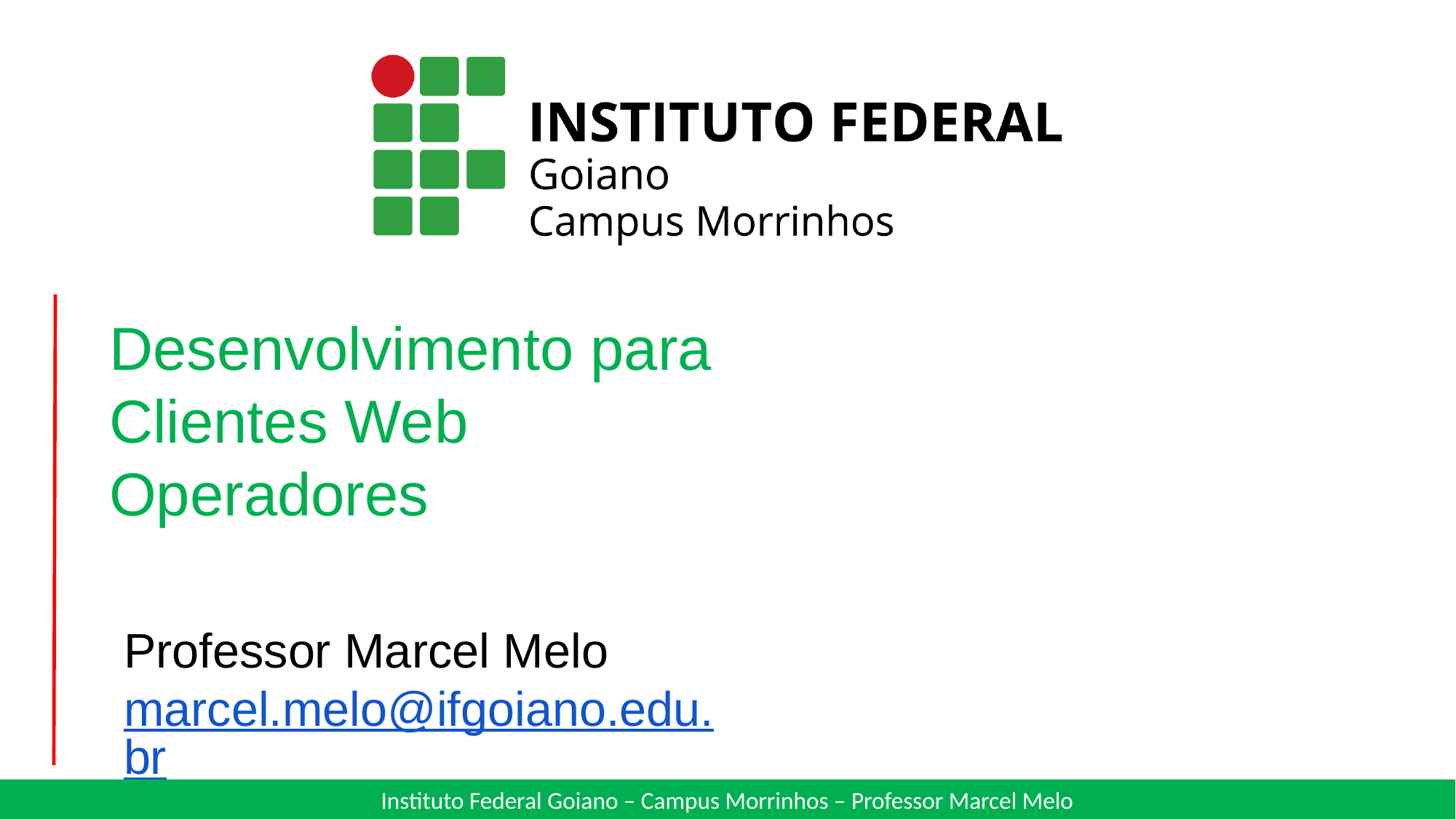

# Desenvolvimento para Clientes Web
Operadores
Instituto Federal Goiano – Campus Morrinhos – Professor Marcel Melo